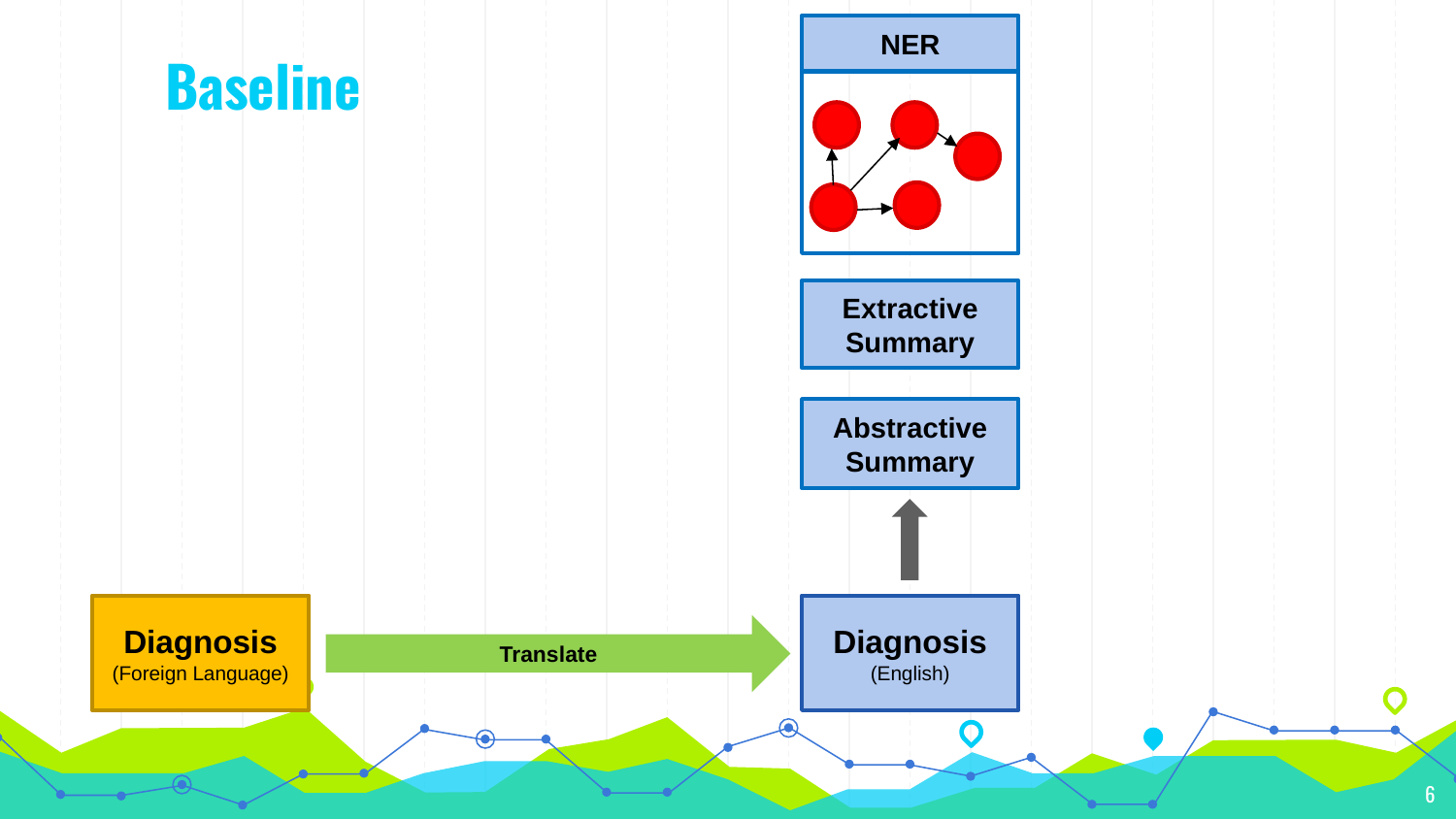

NER
Baseline

Extractive Summary
Abstractive Summary

Diagnosis
(English)
Diagnosis
(Foreign Language)
Translate
6